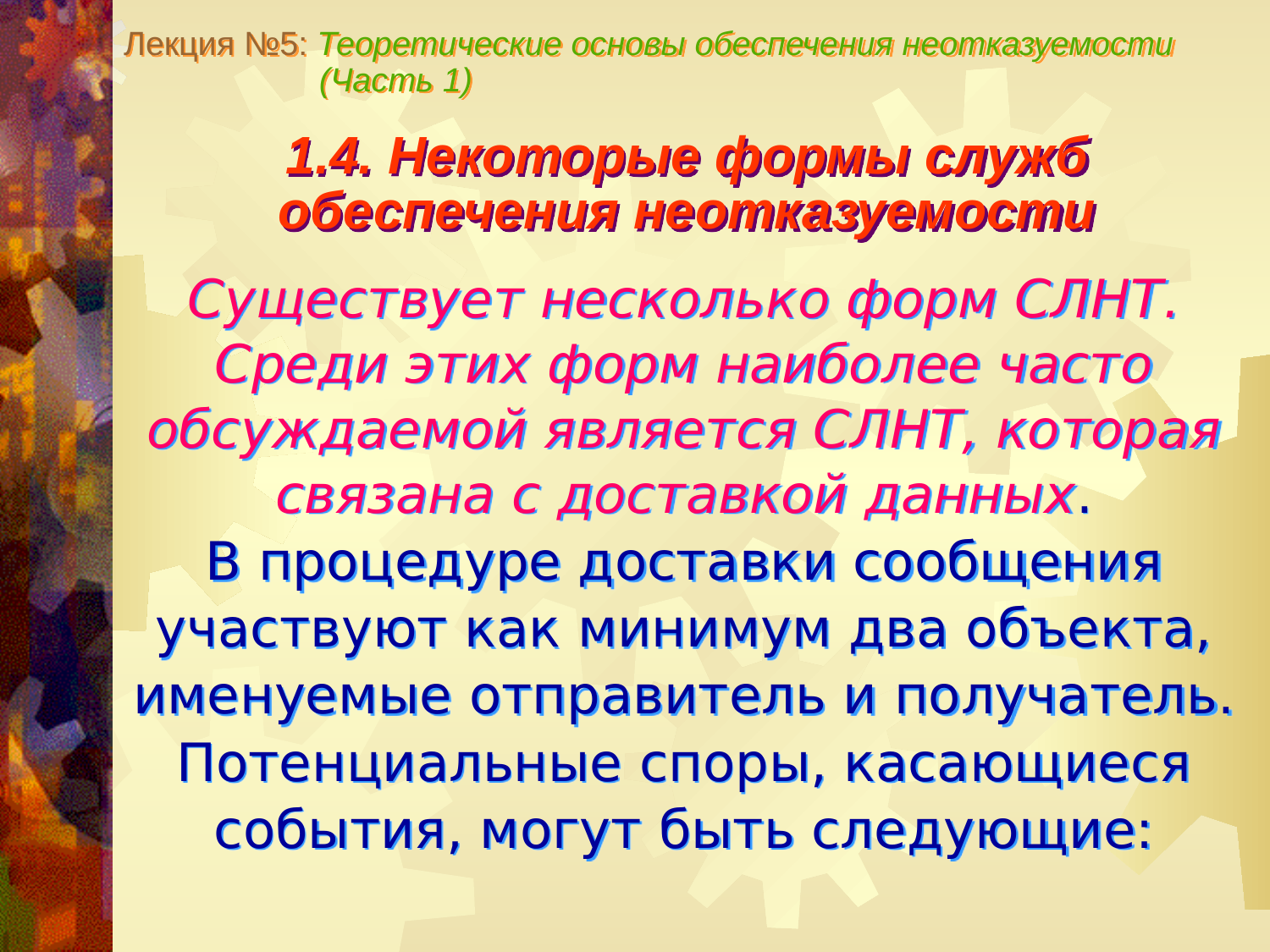

Лекция №5: Теоретические основы обеспечения неотказуемости
                       (Часть 1)
1.4. Некоторые формы служб
обеспечения неотказуемости
Существует несколько форм СЛНТ. Среди этих форм наиболее часто обсуждаемой является СЛНТ, которая связана с доставкой данных.
В процедуре доставки сообщения участвуют как минимум два объекта, именуемые отправитель и получатель. Потенциальные споры, касающиеся события, могут быть следующие: